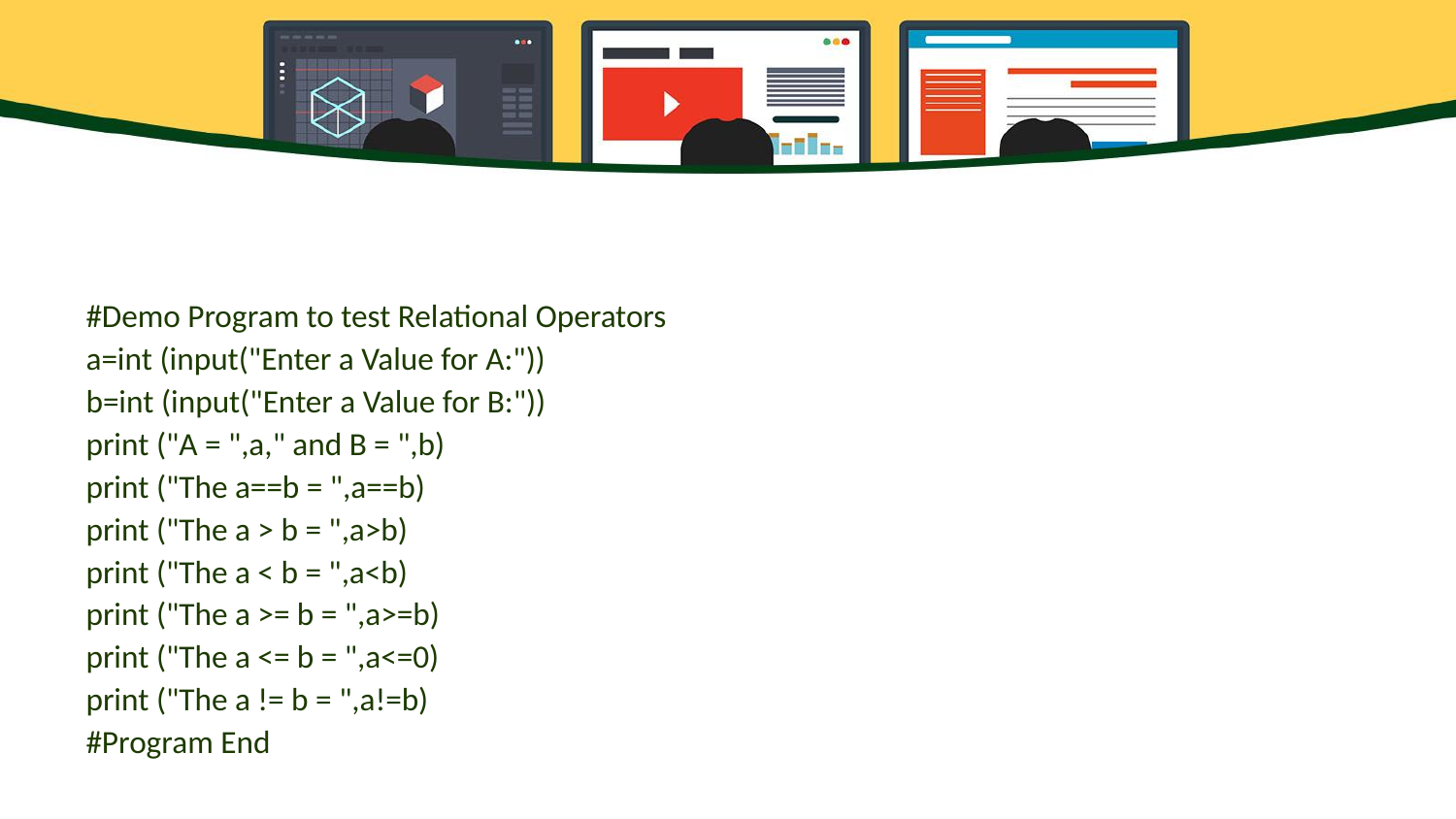

#
#Demo Program to test Relational Operators
a=int (input("Enter a Value for A:"))
b=int (input("Enter a Value for B:"))
print ("A = ",a," and B = ",b)
print ("The a==b = ",a==b)
print ("The a > b = ",a>b)
print ("The a < b = ",a<b)
print ("The a >= b = ",a>=b)
print ("The a <= b = ",a<=0)
print ("The a != b = ",a!=b)
#Program End